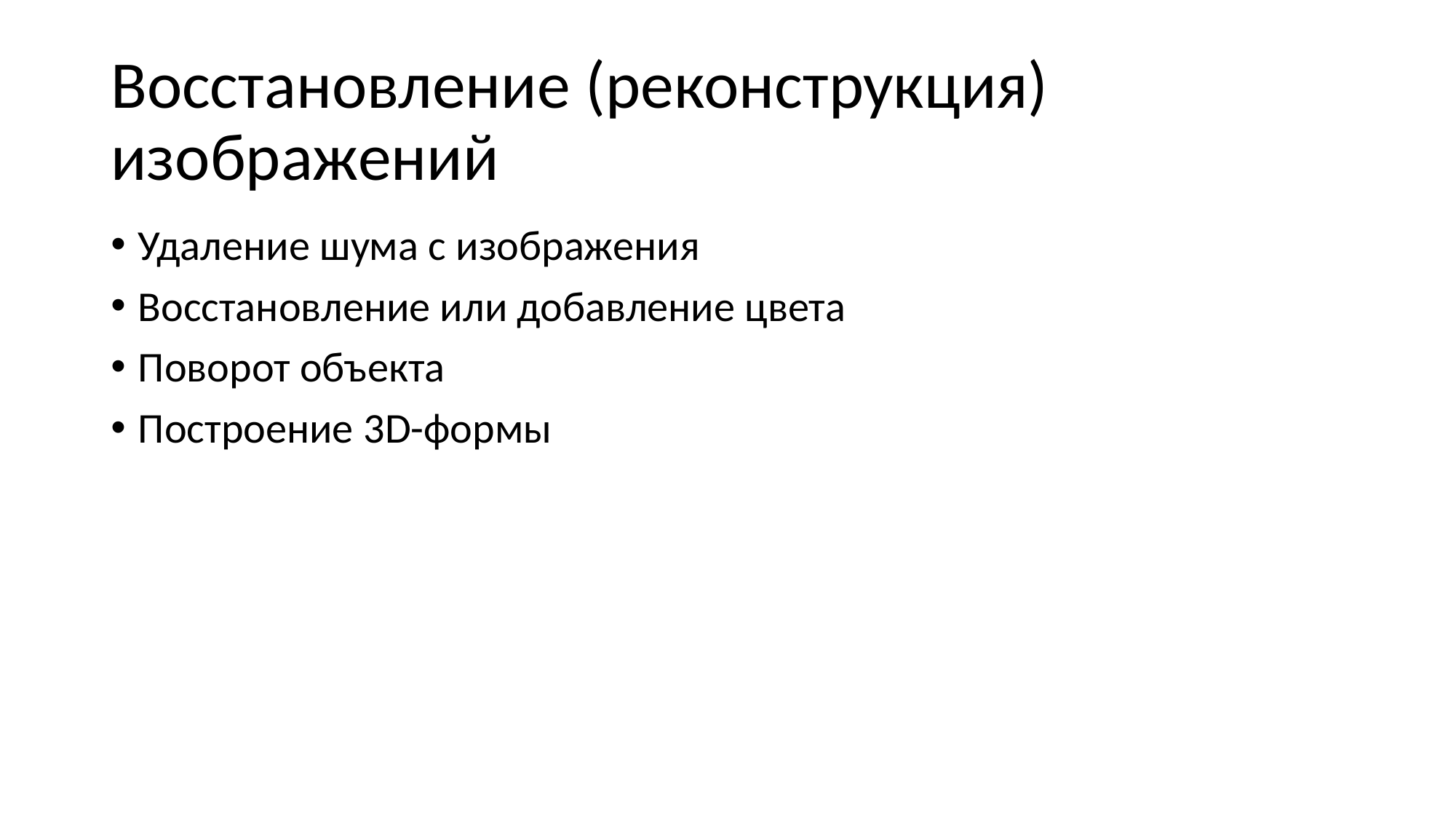

# Восстановление (реконструкция) изображений
Удаление шума с изображения
Восстановление или добавление цвета
Поворот объекта
Построение 3D-формы